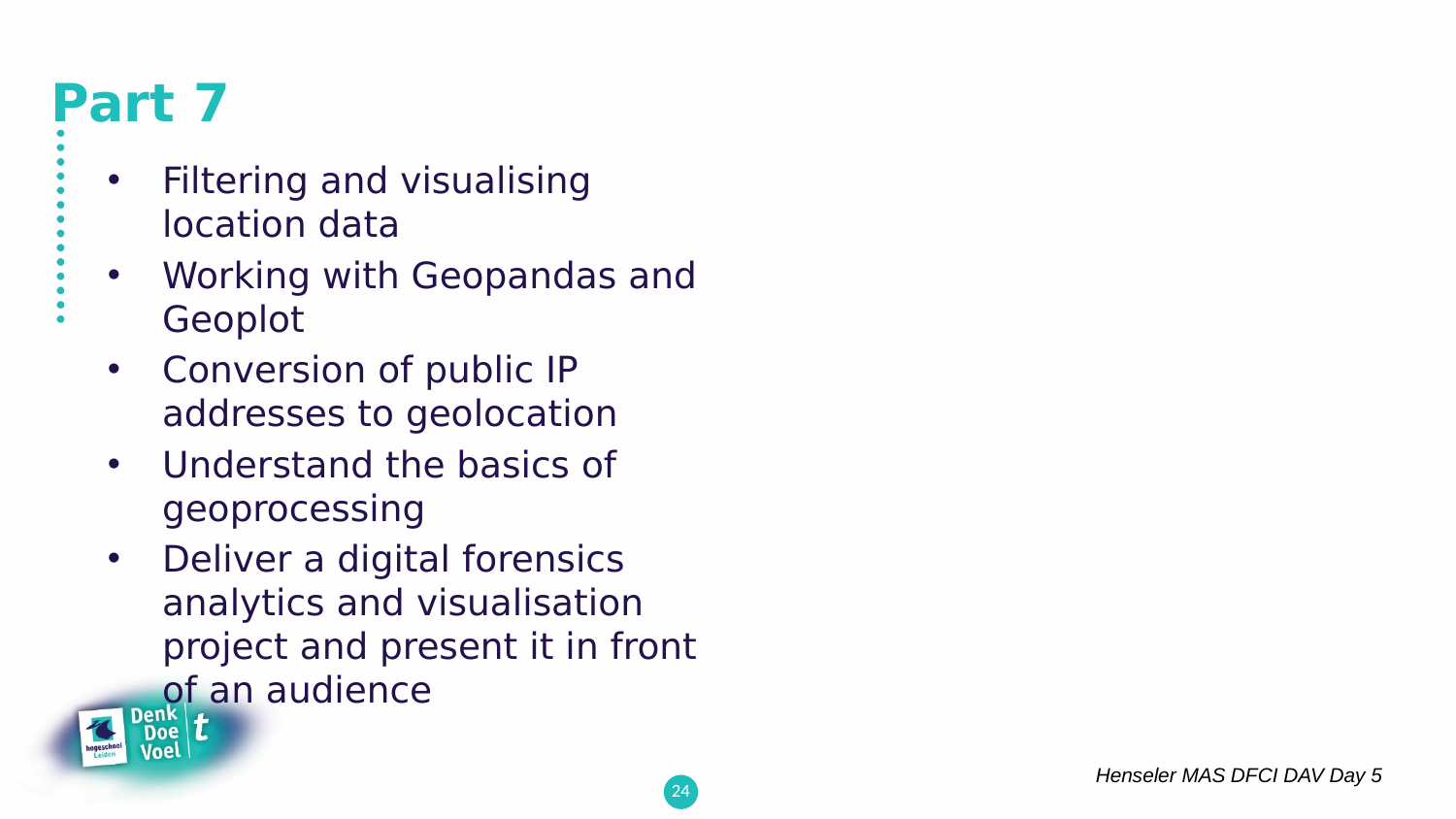

# Part 7
Filtering and visualising location data
Working with Geopandas and Geoplot
Conversion of public IP addresses to geolocation
Understand the basics of geoprocessing
Deliver a digital forensics analytics and visualisation project and present it in front of an audience